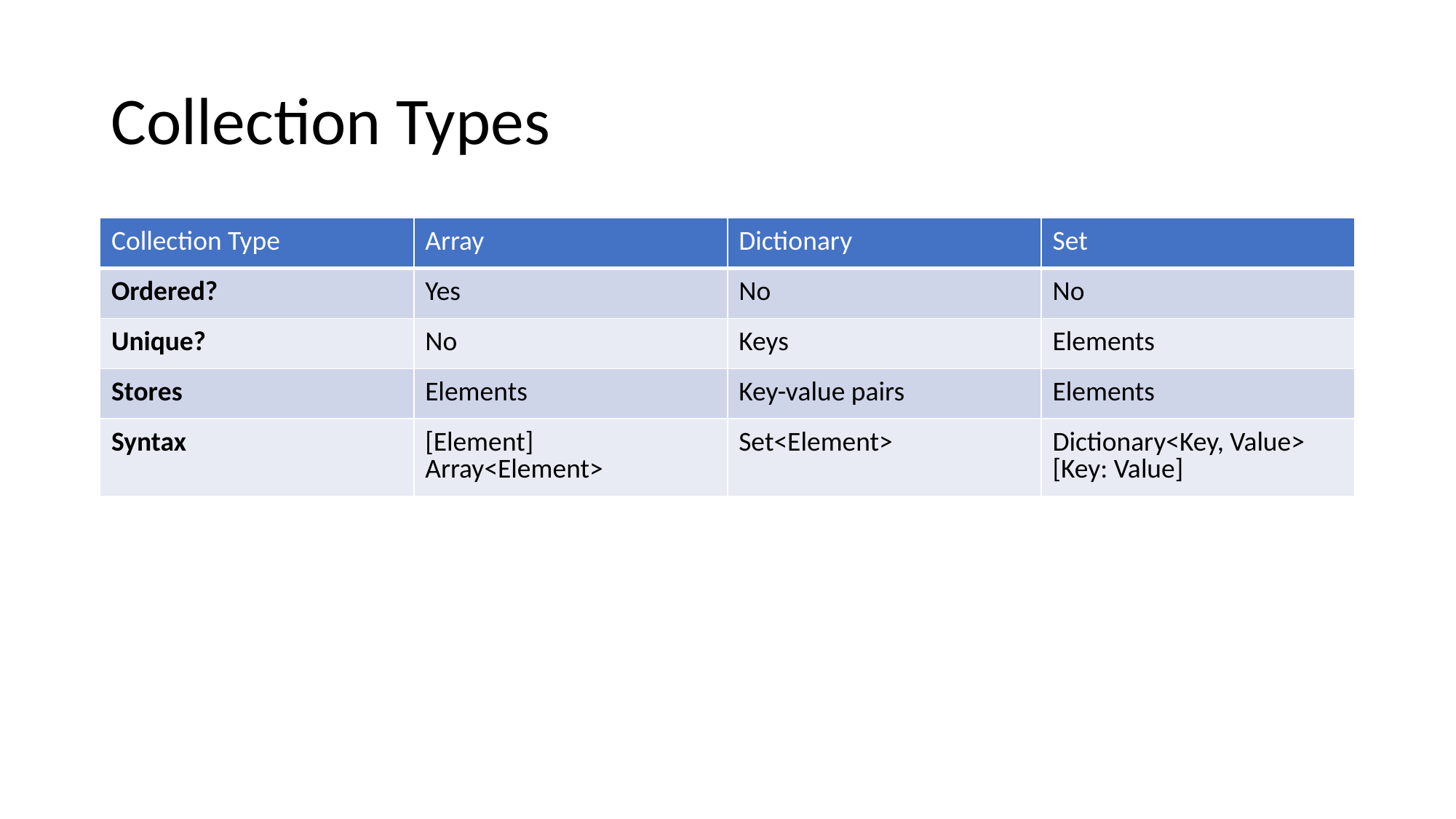

# Collection Types
| Collection Type | Array | Dictionary | Set |
| --- | --- | --- | --- |
| Ordered? | Yes | No | No |
| Unique? | No | Keys | Elements |
| Stores | Elements | Key-value pairs | Elements |
| Syntax | [Element] Array<Element> | Set<Element> | Dictionary<Key, Value> [Key: Value] |